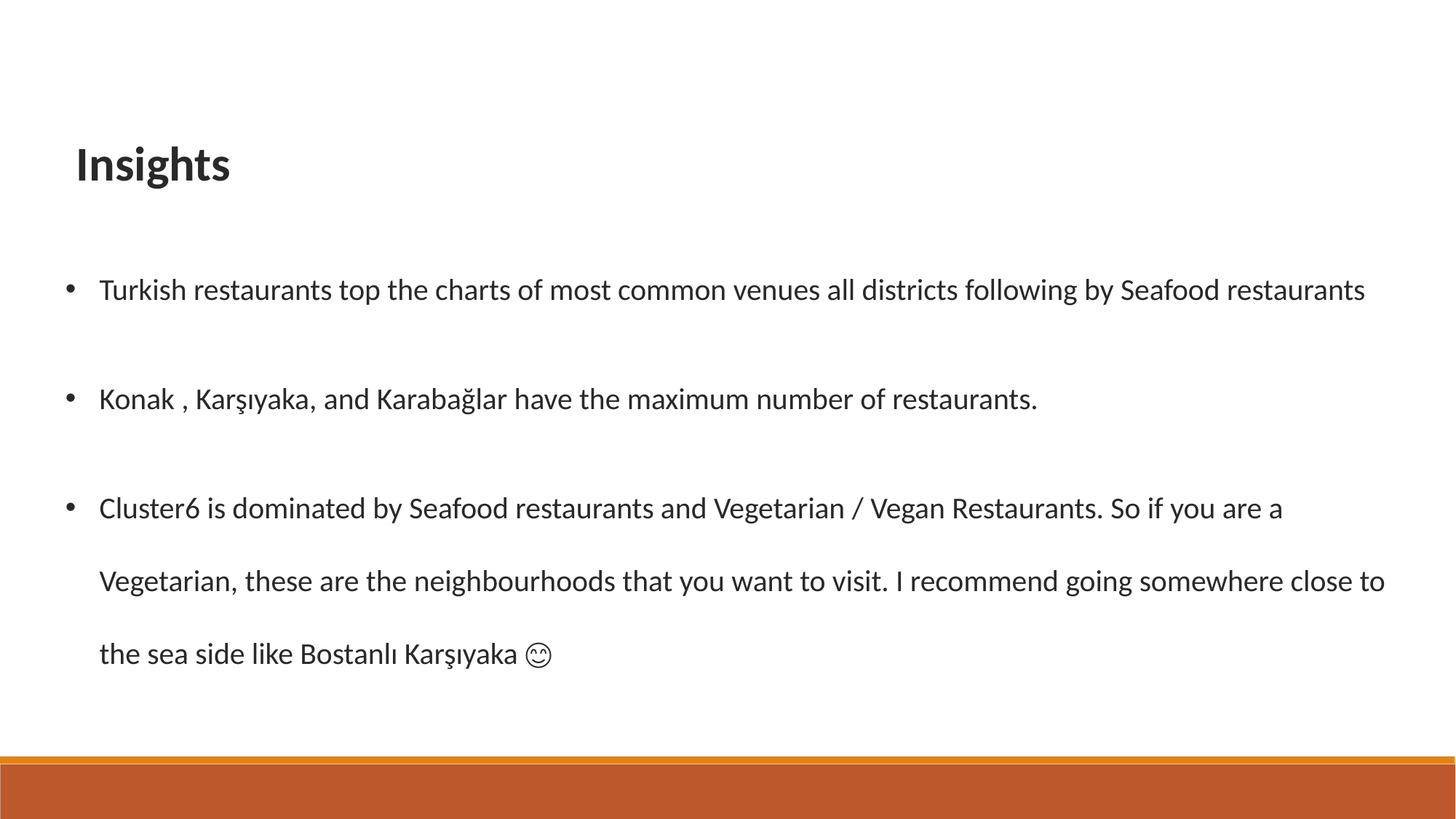

Insights
Turkish restaurants top the charts of most common venues all districts following by Seafood restaurants
Konak , Karşıyaka, and Karabağlar have the maximum number of restaurants.
Cluster6 is dominated by Seafood restaurants and Vegetarian / Vegan Restaurants. So if you are a Vegetarian, these are the neighbourhoods that you want to visit. I recommend going somewhere close to the sea side like Bostanlı Karşıyaka 😊